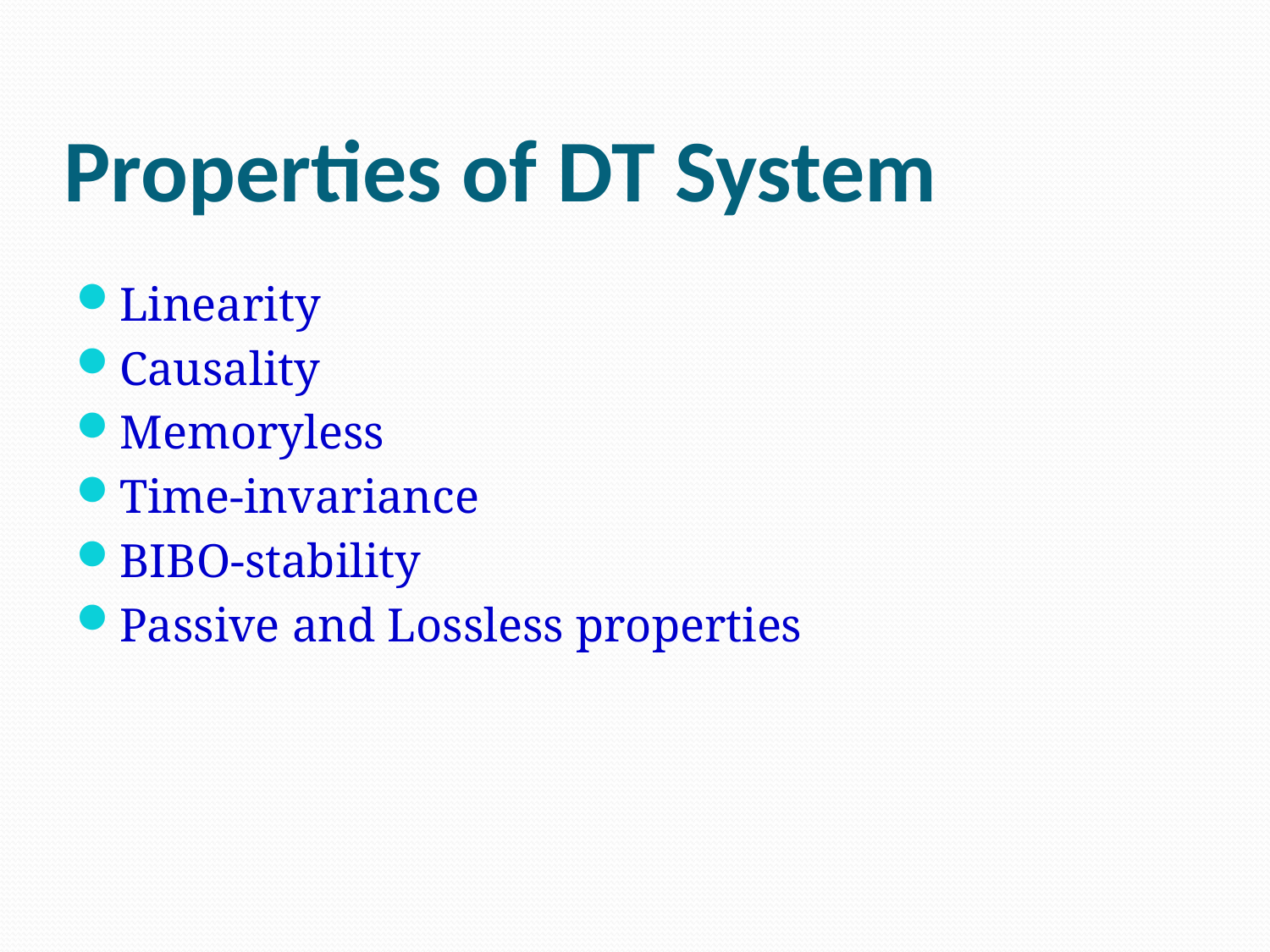

# Properties of DT System
Linearity
Causality
Memoryless
Time-invariance
BIBO-stability
Passive and Lossless properties

Digital Signal Processing by Yu Yajun @ SUSTech
14